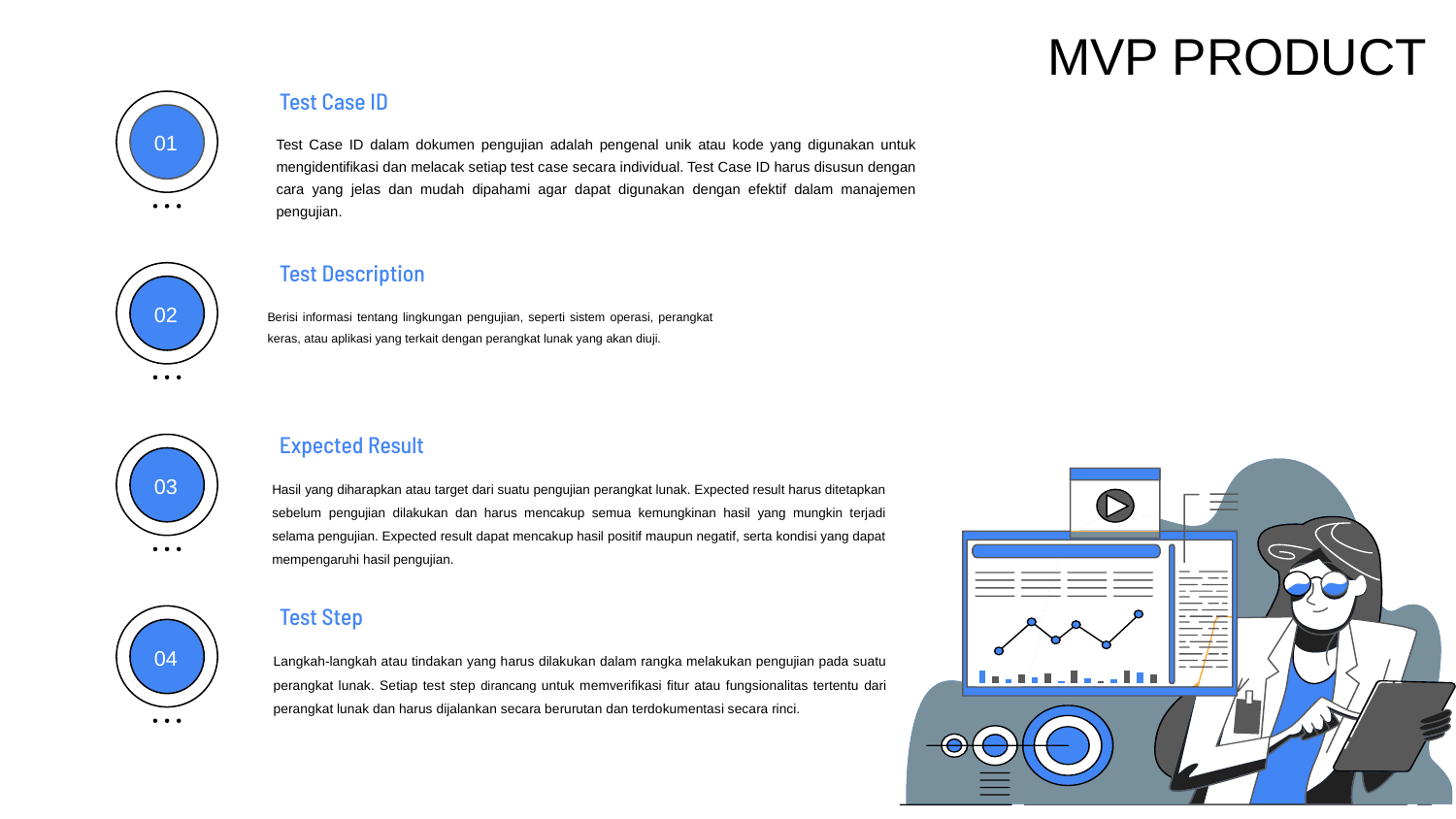

# MVP PRODUCT
Test Case ID

01
Test Case ID dalam dokumen pengujian adalah pengenal unik atau kode yang digunakan untuk mengidentifikasi dan melacak setiap test case secara individual. Test Case ID harus disusun dengan cara yang jelas dan mudah dipahami agar dapat digunakan dengan efektif dalam manajemen pengujian.
Test Description

02
Berisi informasi tentang lingkungan pengujian, seperti sistem operasi, perangkat keras, atau aplikasi yang terkait dengan perangkat lunak yang akan diuji.
Expected Result

03
Hasil yang diharapkan atau target dari suatu pengujian perangkat lunak. Expected result harus ditetapkan sebelum pengujian dilakukan dan harus mencakup semua kemungkinan hasil yang mungkin terjadi selama pengujian. Expected result dapat mencakup hasil positif maupun negatif, serta kondisi yang dapat mempengaruhi hasil pengujian.
Test Step

Langkah-langkah atau tindakan yang harus dilakukan dalam rangka melakukan pengujian pada suatu perangkat lunak. Setiap test step dirancang untuk memverifikasi fitur atau fungsionalitas tertentu dari perangkat lunak dan harus dijalankan secara berurutan dan terdokumentasi secara rinci.
04